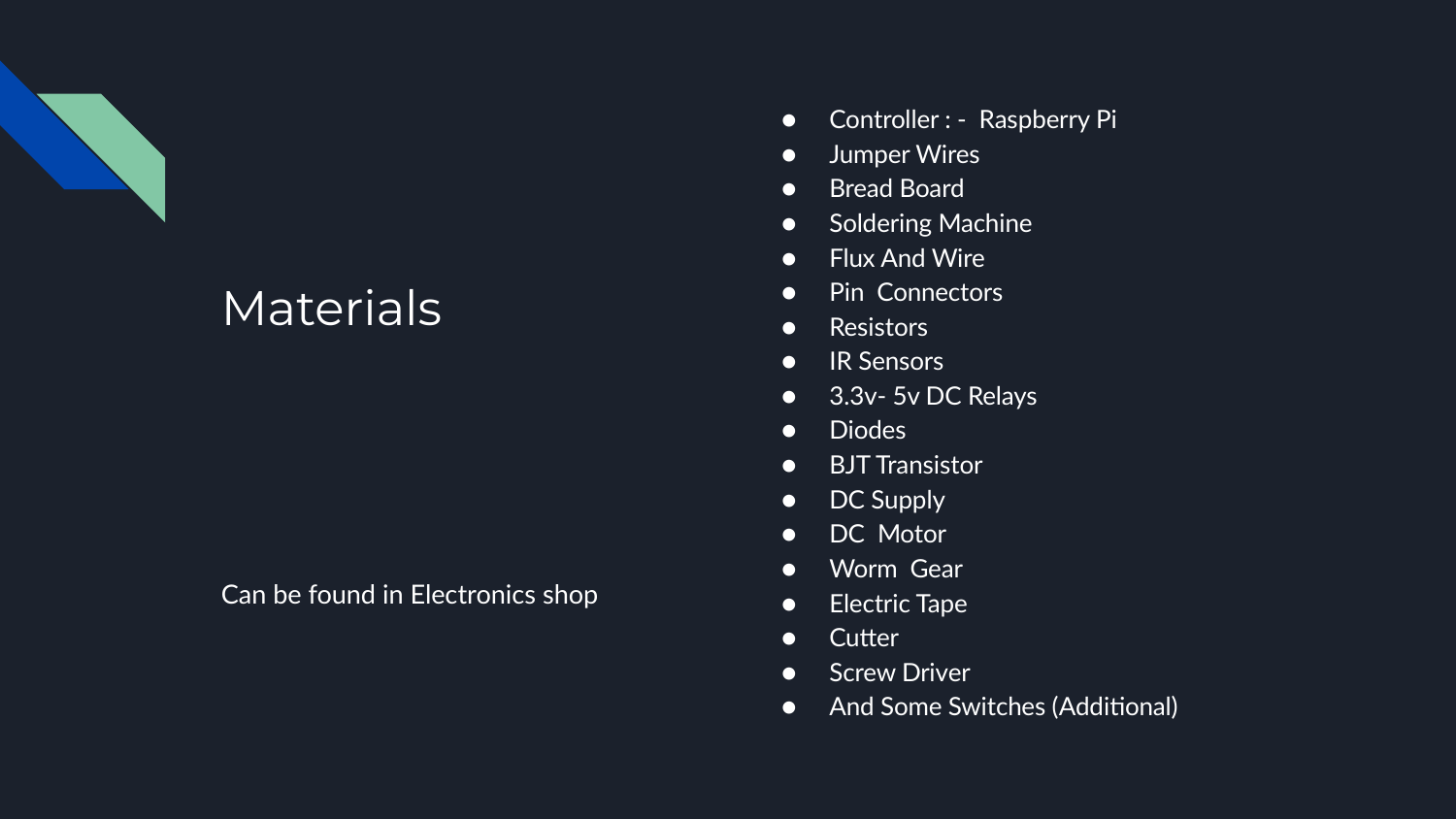

Controller : -  Raspberry Pi
Jumper Wires
Bread Board
Soldering Machine
Flux And Wire
Pin  Connectors
Resistors
IR Sensors
3.3v- 5v DC Relays
Diodes
BJT Transistor
DC Supply
DC  Motor
Worm  Gear
Electric Tape
Cutter
Screw Driver
And Some Switches (Additional)
# Materials
Can be found in Electronics shop